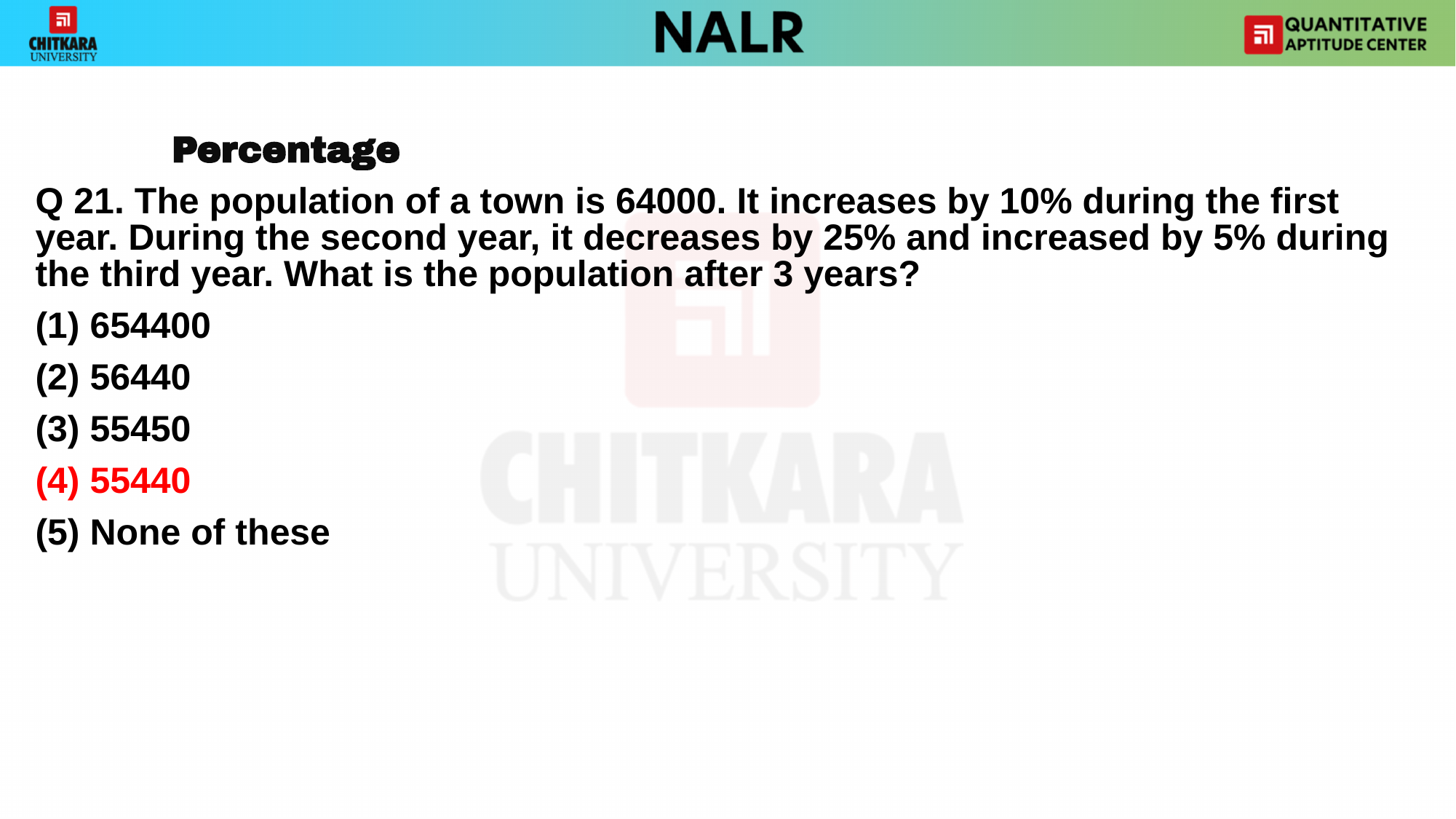

Percentage
Q 21. The population of a town is 64000. It increases by 10% during the first year. During the second year, it decreases by 25% and increased by 5% during the third year. What is the population after 3 years?
654400
(2) 56440
(3) 55450
(4) 55440
(5) None of these